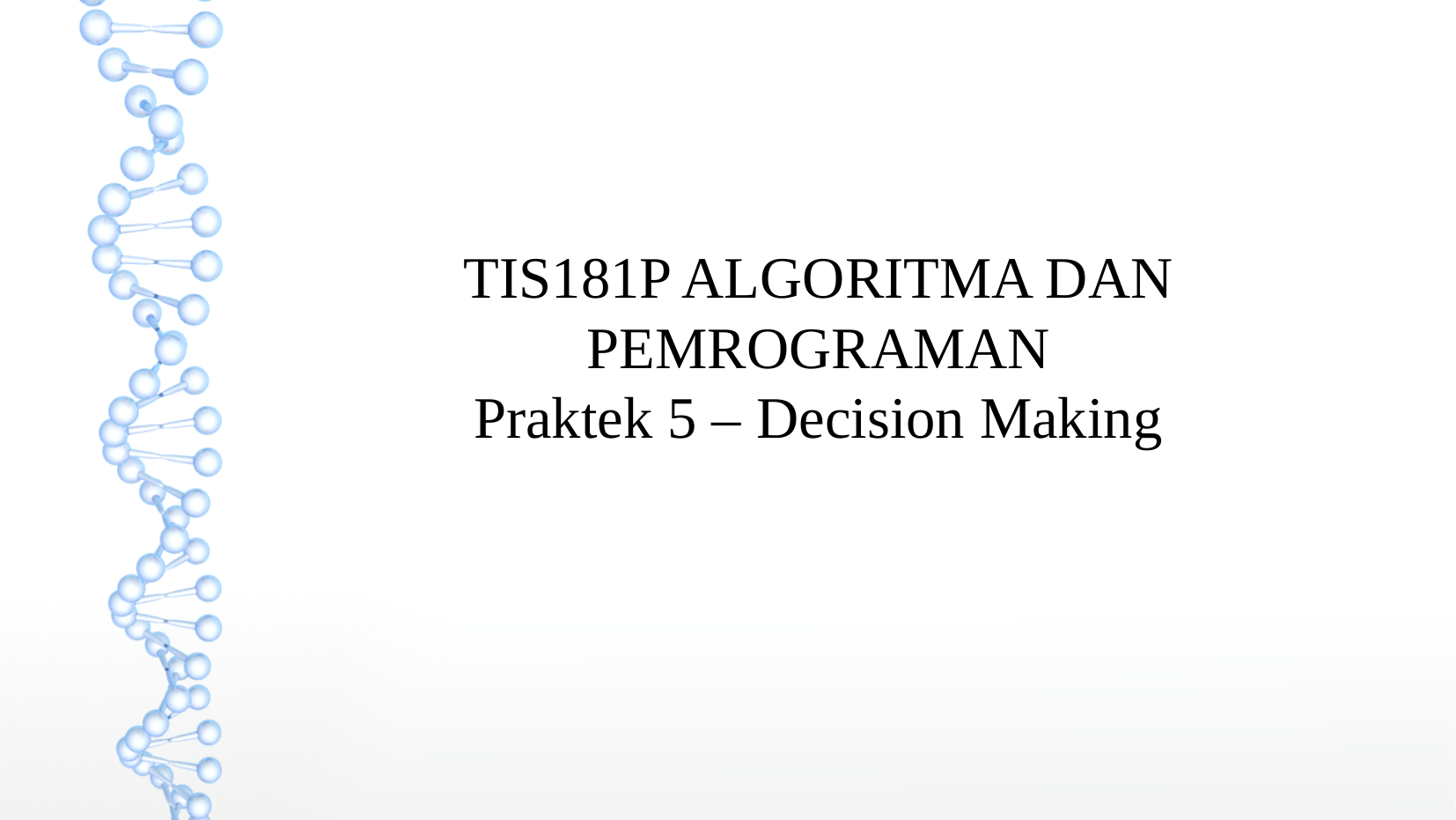

TIS181P ALGORITMA DAN PEMROGRAMAN
Praktek 5 – Decision Making